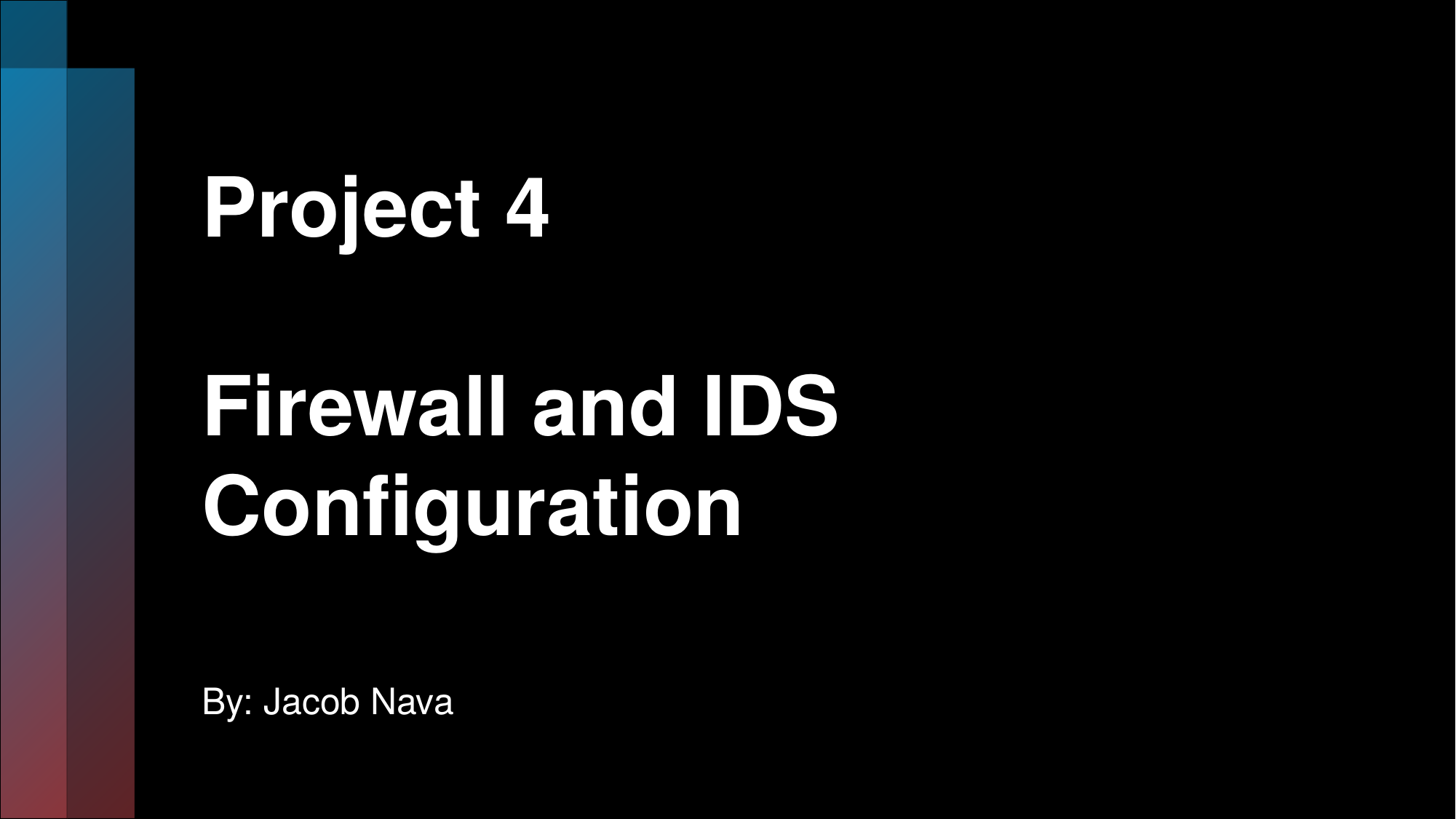

# Project 4 Firewall and IDS Configuration
By: Jacob Nava